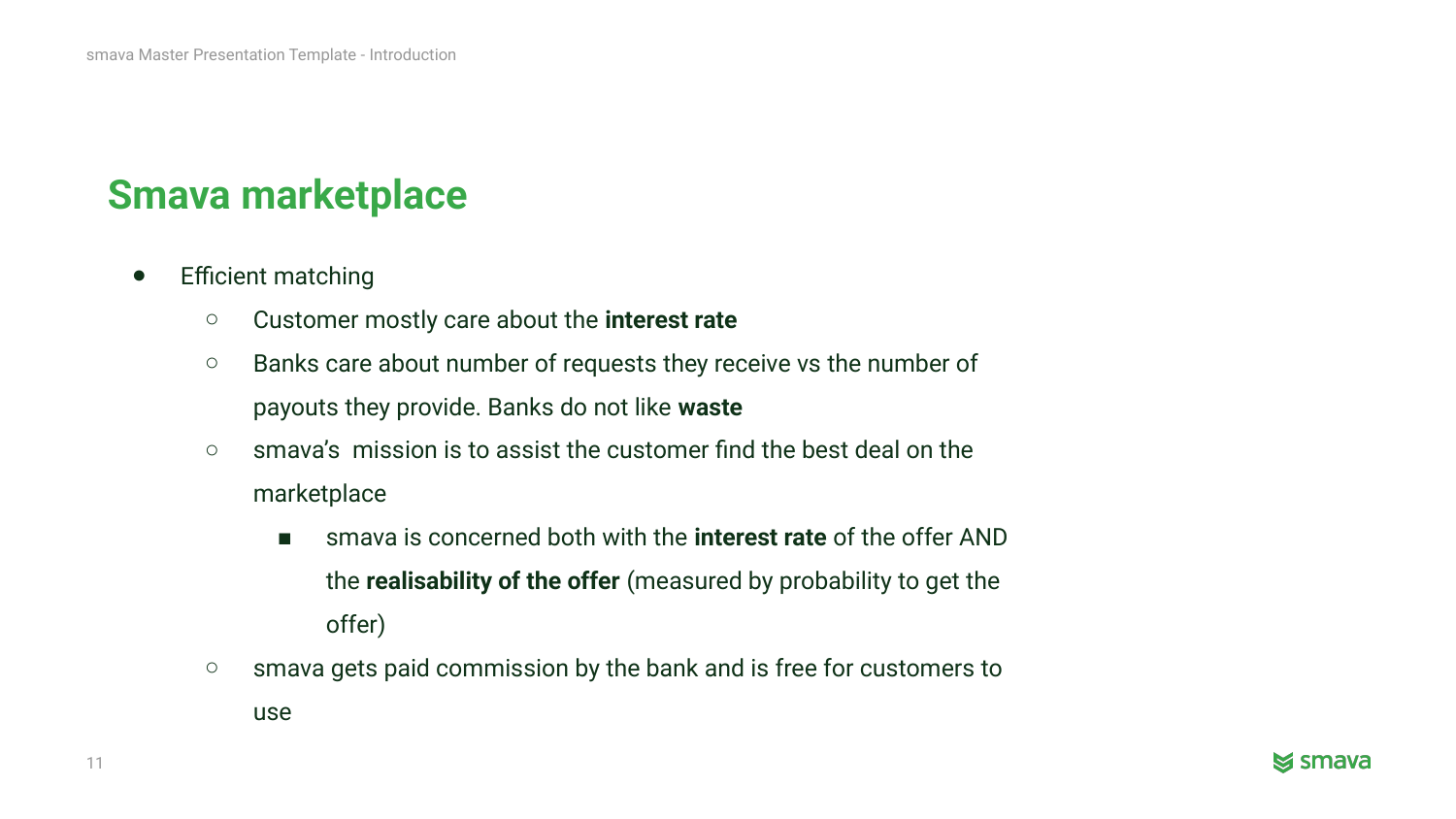

# smava Master Presentation Template - Introduction
Smava marketplace

Efficient matching
Customer mostly care about the interest rate
Banks care about number of requests they receive vs the number of payouts they provide. Banks do not like waste
smava’s  mission is to assist the customer find the best deal on the marketplace
smava is concerned both with the interest rate of the offer AND the realisability of the offer (measured by probability to get the offer)
smava gets paid commission by the bank and is free for customers to use
11